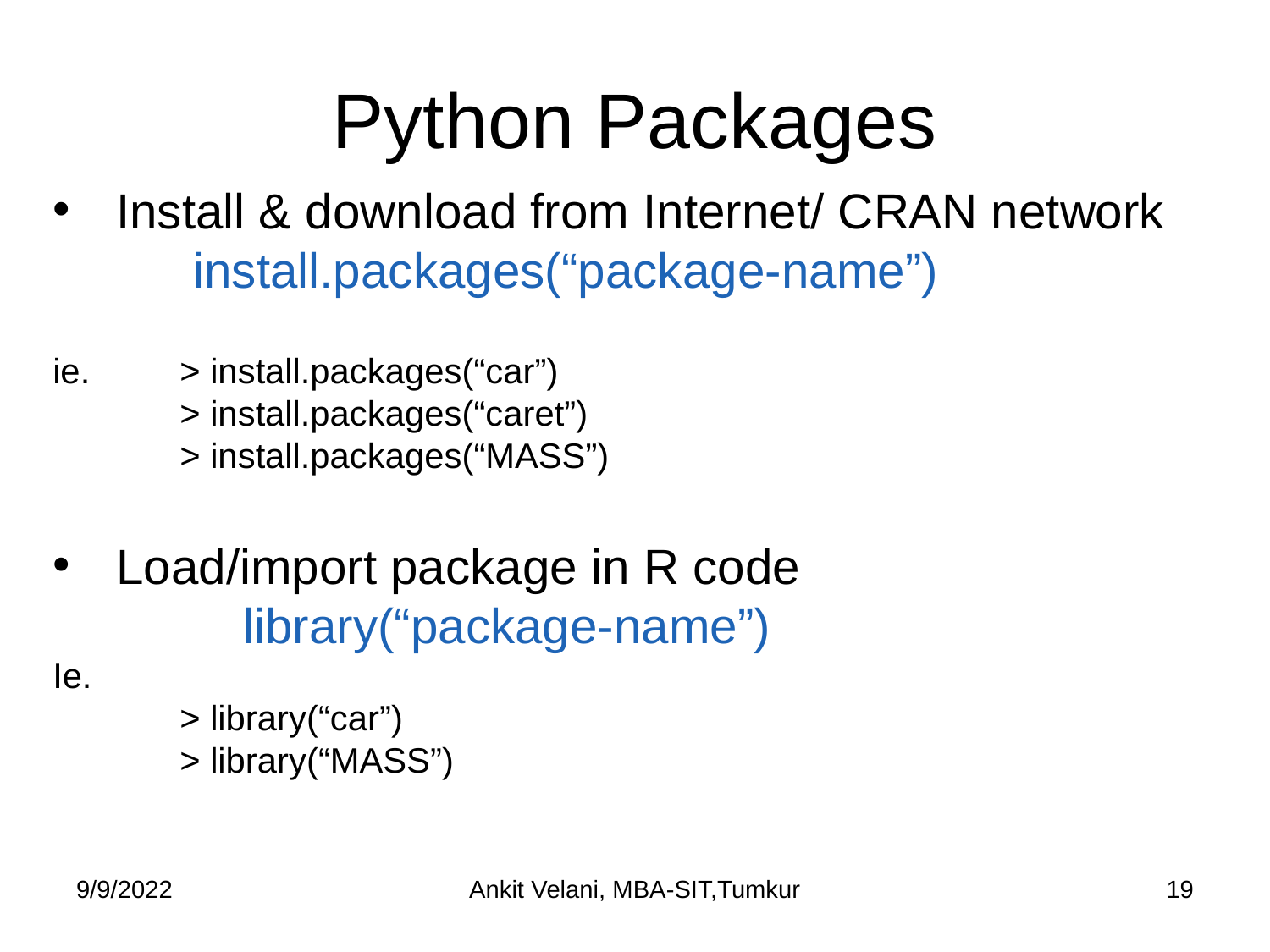

# Python Packages
Install & download from Internet/ CRAN network
	 install.packages(“package-name”)

ie.	> install.packages(“car”)
	> install.packages(“caret”)
	> install.packages(“MASS”)

Load/import package in R code
	library(“package-name”)
Ie.
	> library(“car”)
	> library(“MASS”)
9/9/2022
Ankit Velani, MBA-SIT,Tumkur
19